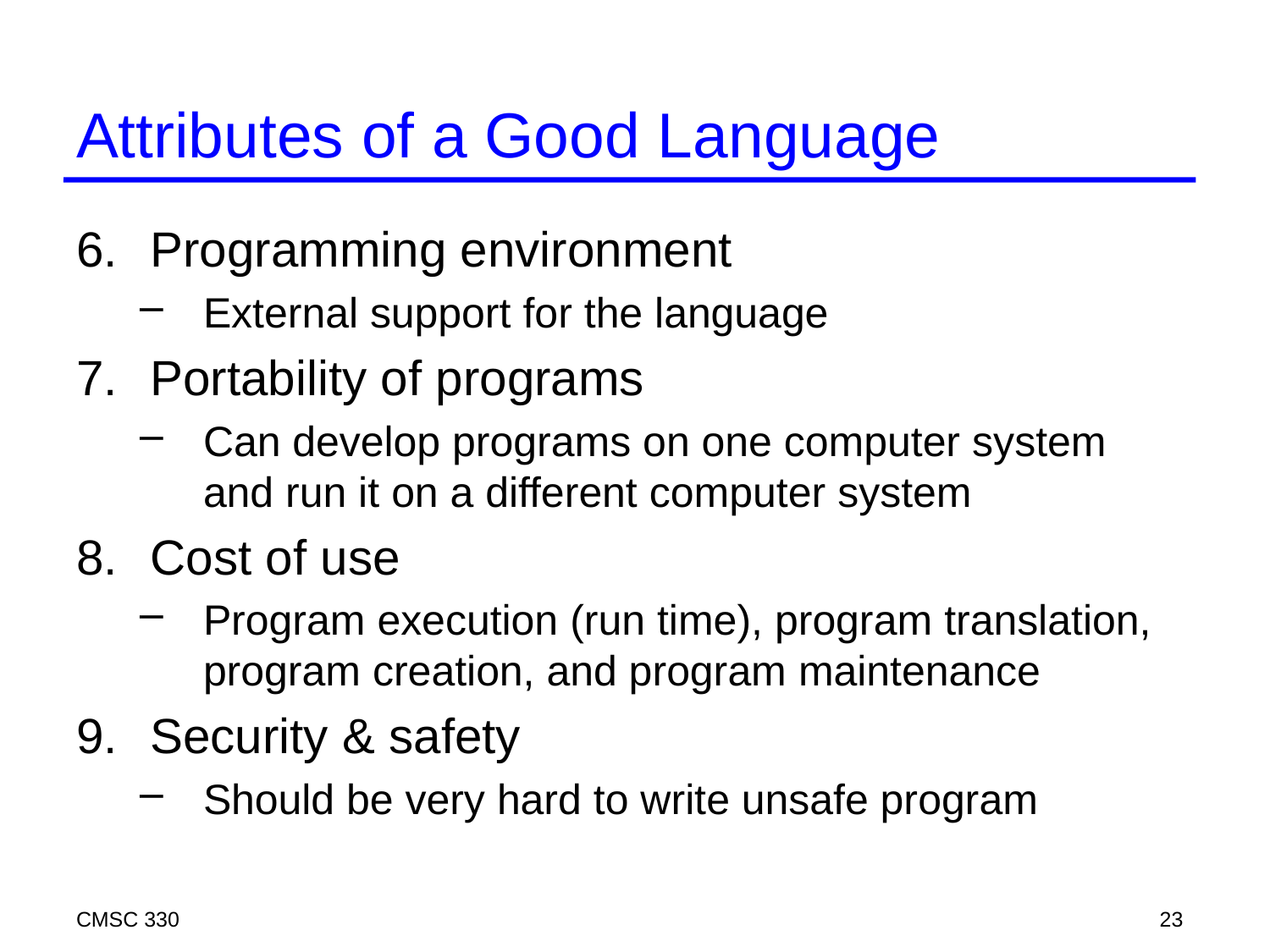

# Attributes of a Good Language
Programming environment
External support for the language
Portability of programs
Can develop programs on one computer system and run it on a different computer system
Cost of use
Program execution (run time), program translation, program creation, and program maintenance
Security & safety
Should be very hard to write unsafe program
CMSC 330
23